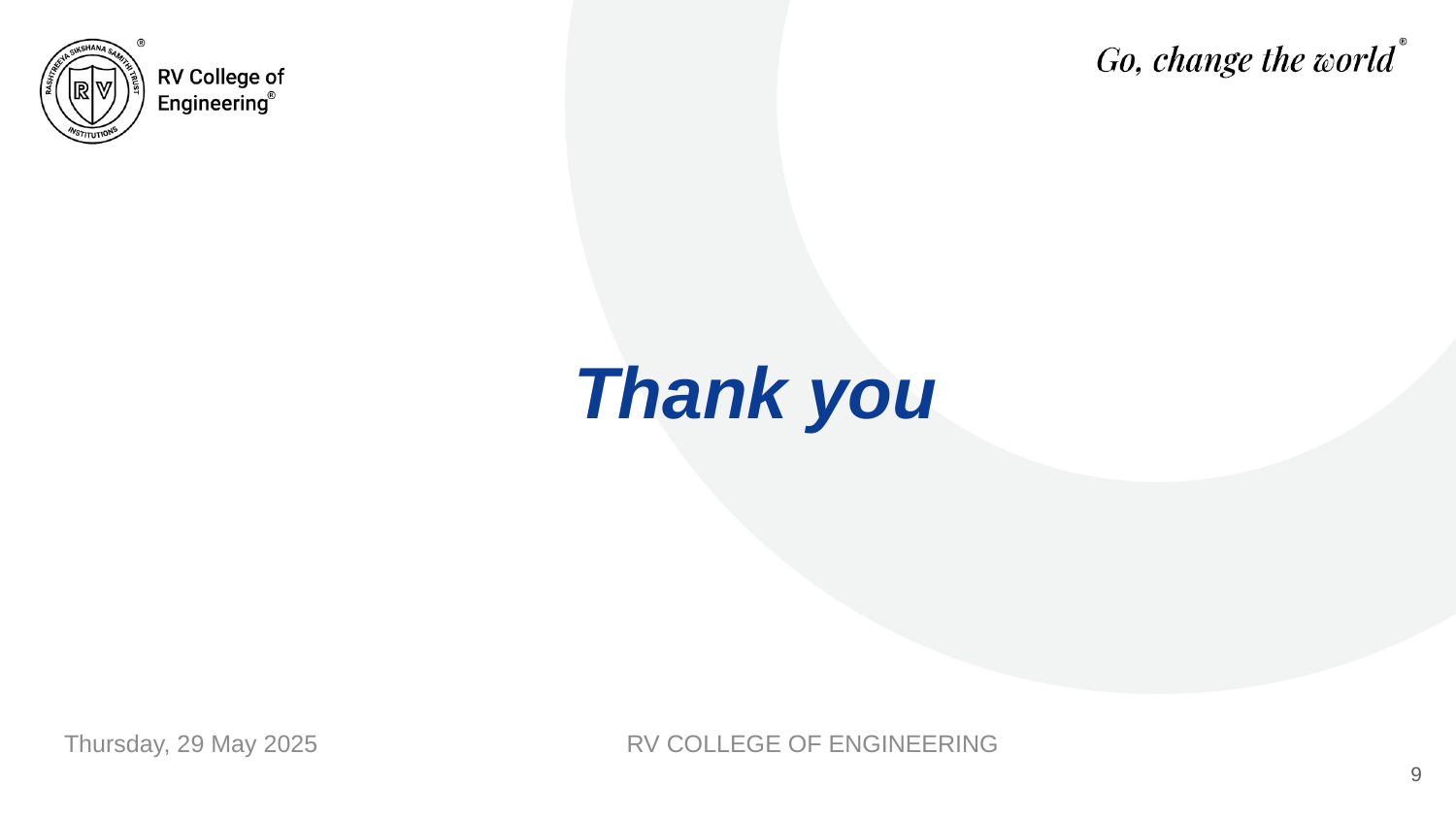

Thank you
Thursday, 29 May 2025
RV COLLEGE OF ENGINEERING
9